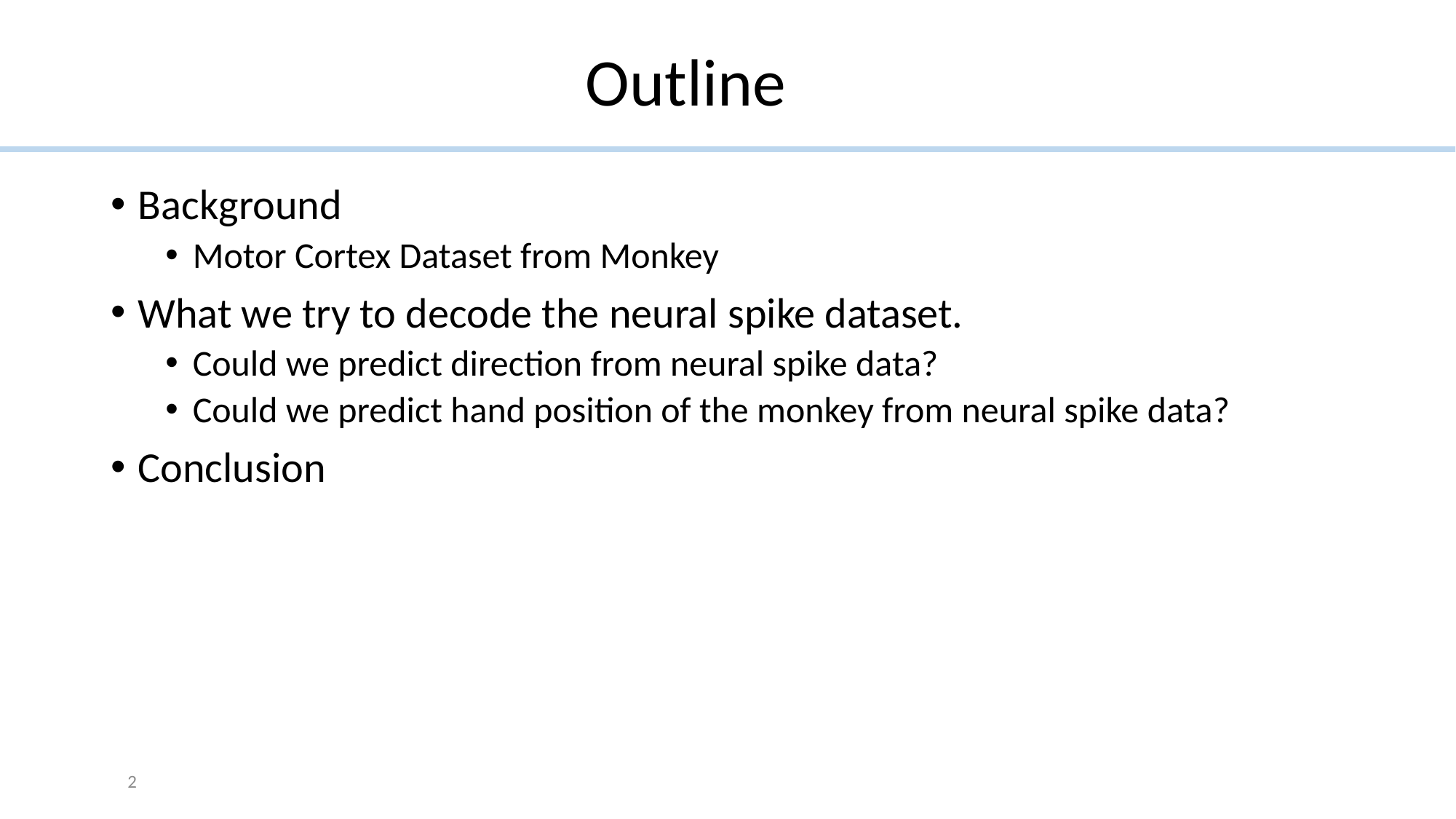

# Outline
Background
Motor Cortex Dataset from Monkey
What we try to decode the neural spike dataset.
Could we predict direction from neural spike data?
Could we predict hand position of the monkey from neural spike data?
Conclusion
2